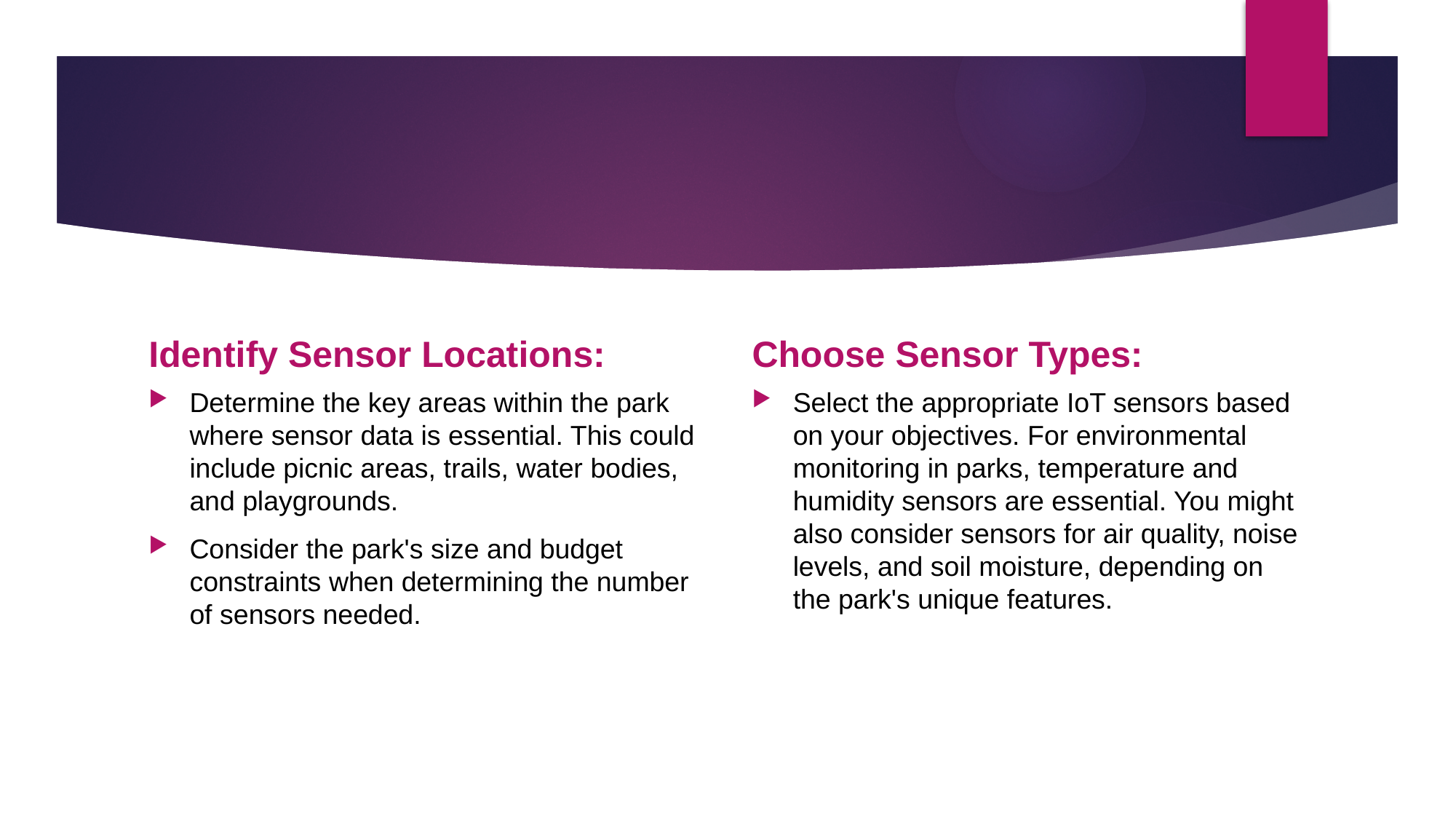

Identify Sensor Locations:
Choose Sensor Types:
Determine the key areas within the park where sensor data is essential. This could include picnic areas, trails, water bodies, and playgrounds.
Consider the park's size and budget constraints when determining the number of sensors needed.
Select the appropriate IoT sensors based on your objectives. For environmental monitoring in parks, temperature and humidity sensors are essential. You might also consider sensors for air quality, noise levels, and soil moisture, depending on the park's unique features.